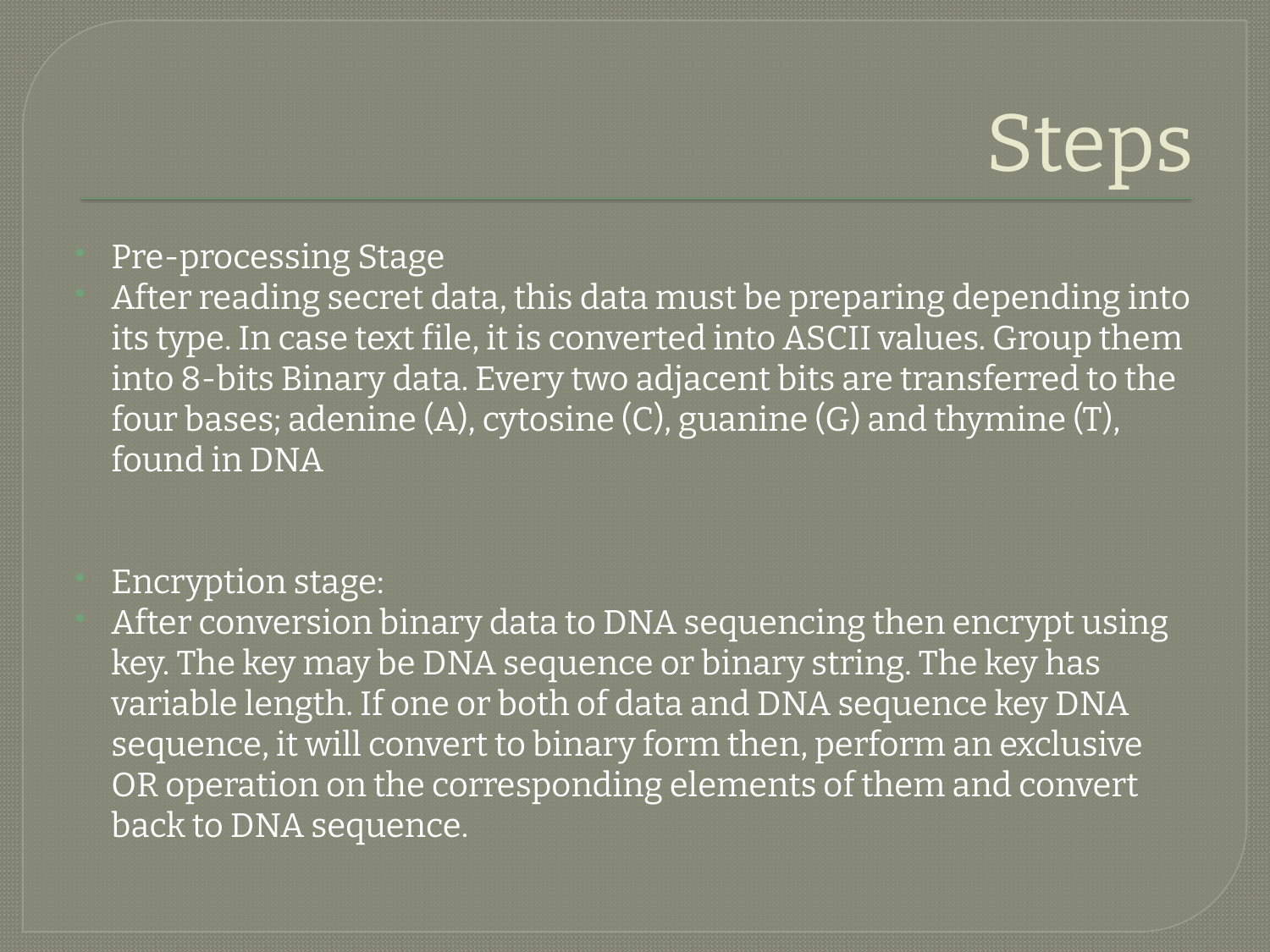

# Steps
Pre-processing Stage
After reading secret data, this data must be preparing depending into its type. In case text file, it is converted into ASCII values. Group them into 8-bits Binary data. Every two adjacent bits are transferred to the four bases; adenine (A), cytosine (C), guanine (G) and thymine (T), found in DNA

Encryption stage:
After conversion binary data to DNA sequencing then encrypt using key. The key may be DNA sequence or binary string. The key has variable length. If one or both of data and DNA sequence key DNA sequence, it will convert to binary form then, perform an exclusive OR operation on the corresponding elements of them and convert back to DNA sequence.